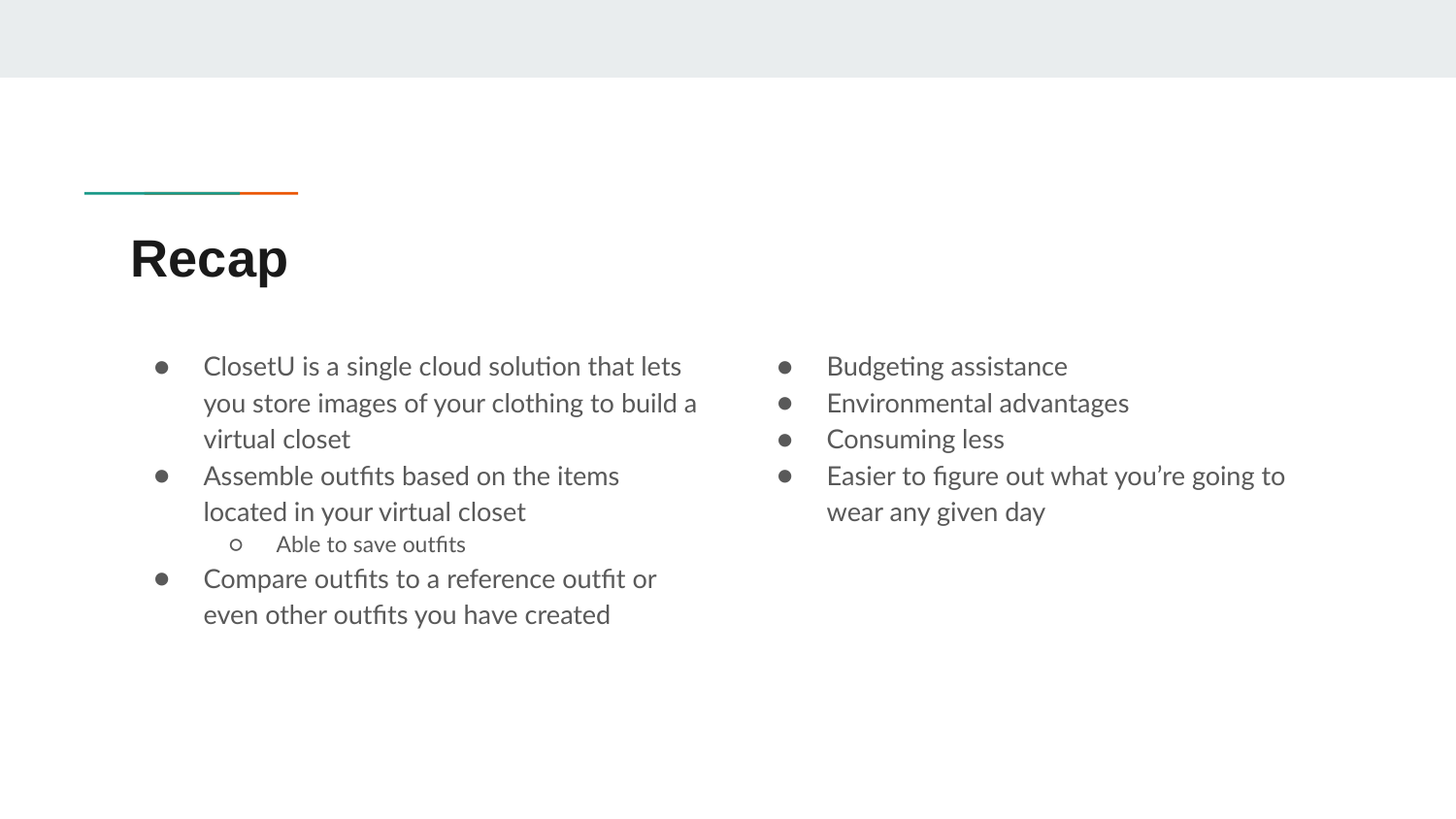

# Recap
ClosetU is a single cloud solution that lets you store images of your clothing to build a virtual closet
Assemble outfits based on the items located in your virtual closet
Able to save outfits
Compare outfits to a reference outfit or even other outfits you have created

Budgeting assistance
Environmental advantages
Consuming less
Easier to figure out what you’re going to wear any given day